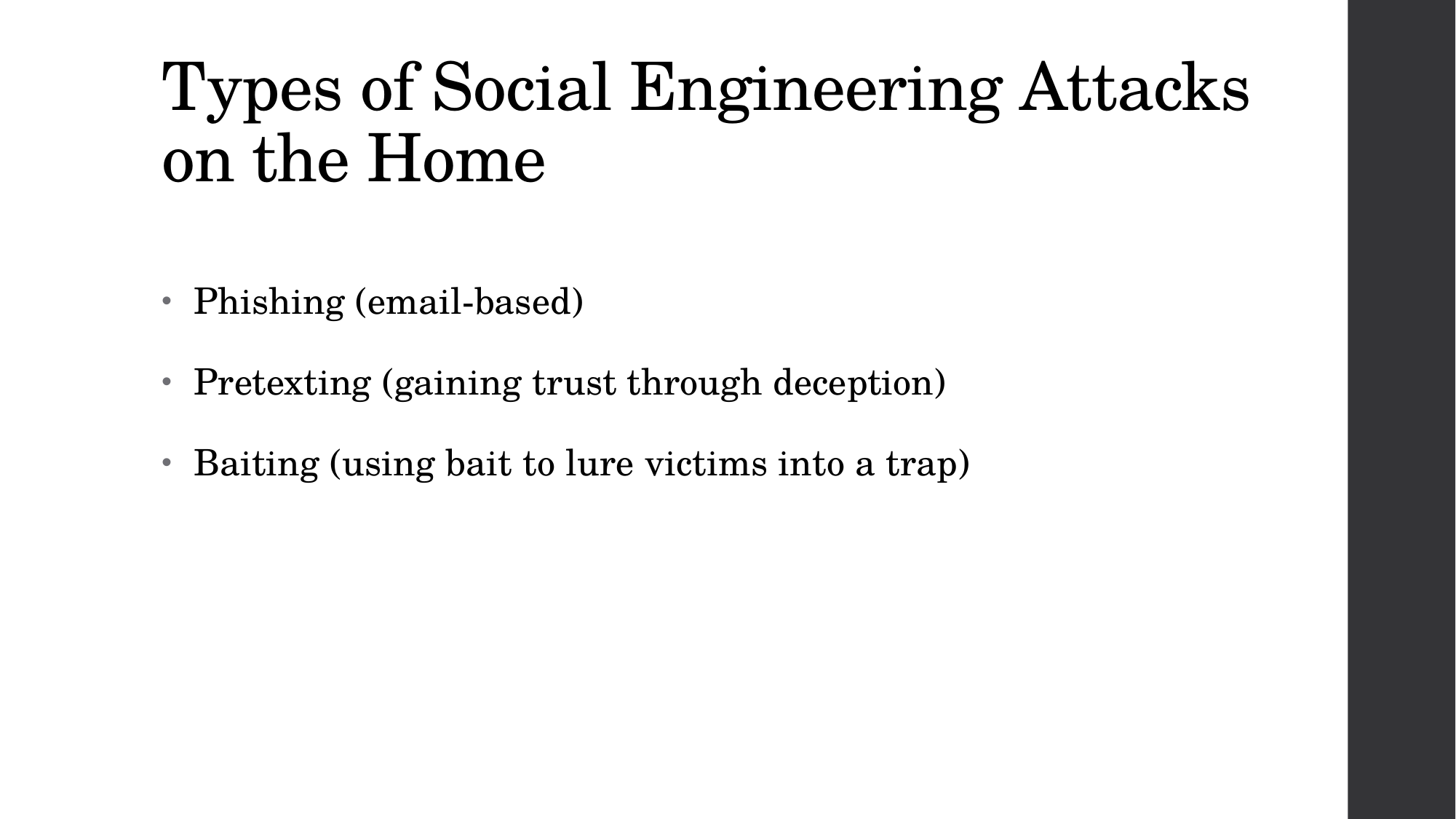

# Types of Social Engineering Attacks on the Home

 Phishing (email-based)
 Pretexting (gaining trust through deception)
 Baiting (using bait to lure victims into a trap)